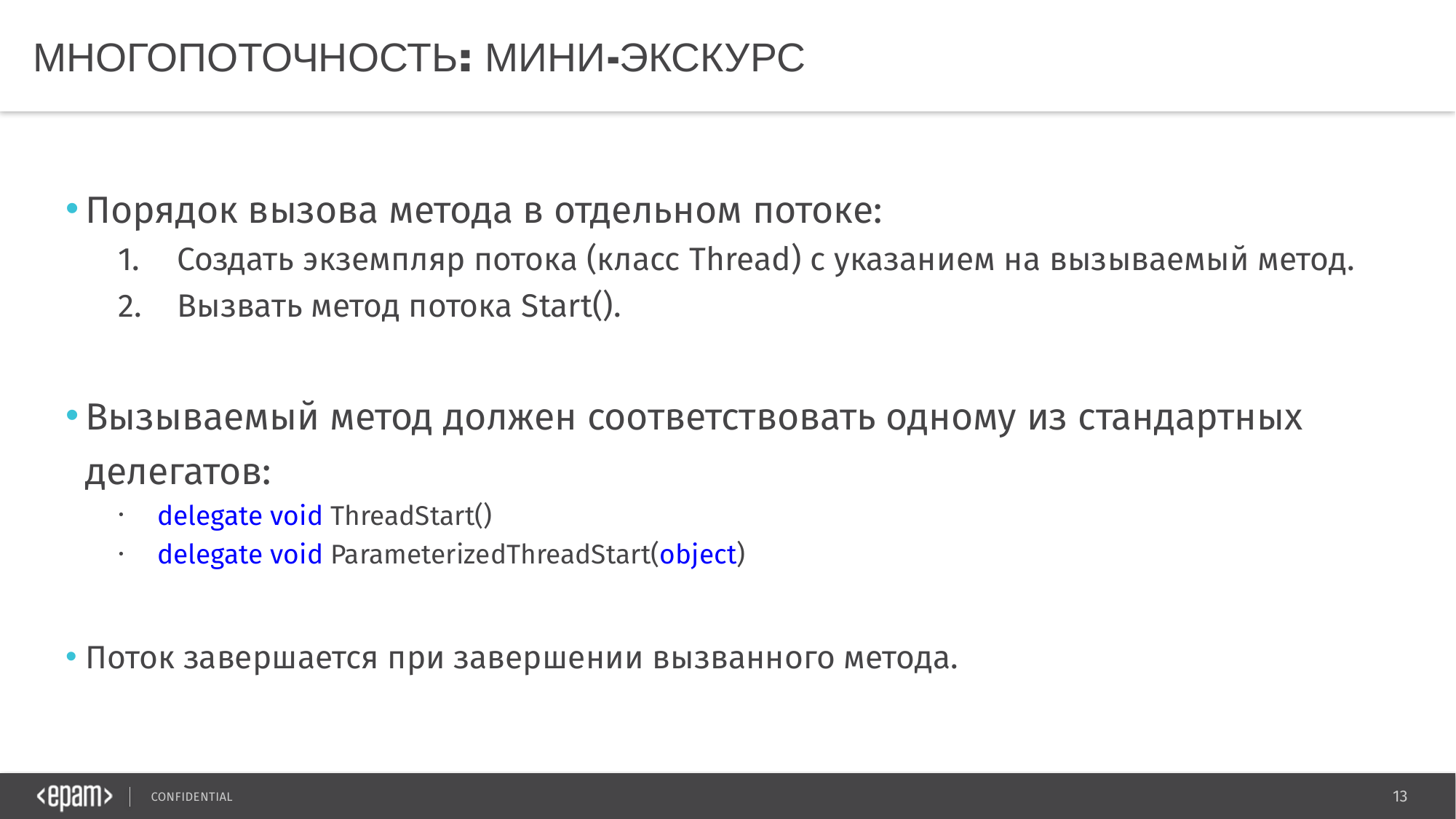

# Многопоточность: мини-экскурс
Порядок вызова метода в отдельном потоке:
Создать экземпляр потока (класс Thread) с указанием на вызываемый метод.
Вызвать метод потока Start().

Вызываемый метод должен соответствовать одному из стандартных делегатов:
delegate void ThreadStart()
delegate void ParameterizedThreadStart(object)

Поток завершается при завершении вызванного метода.